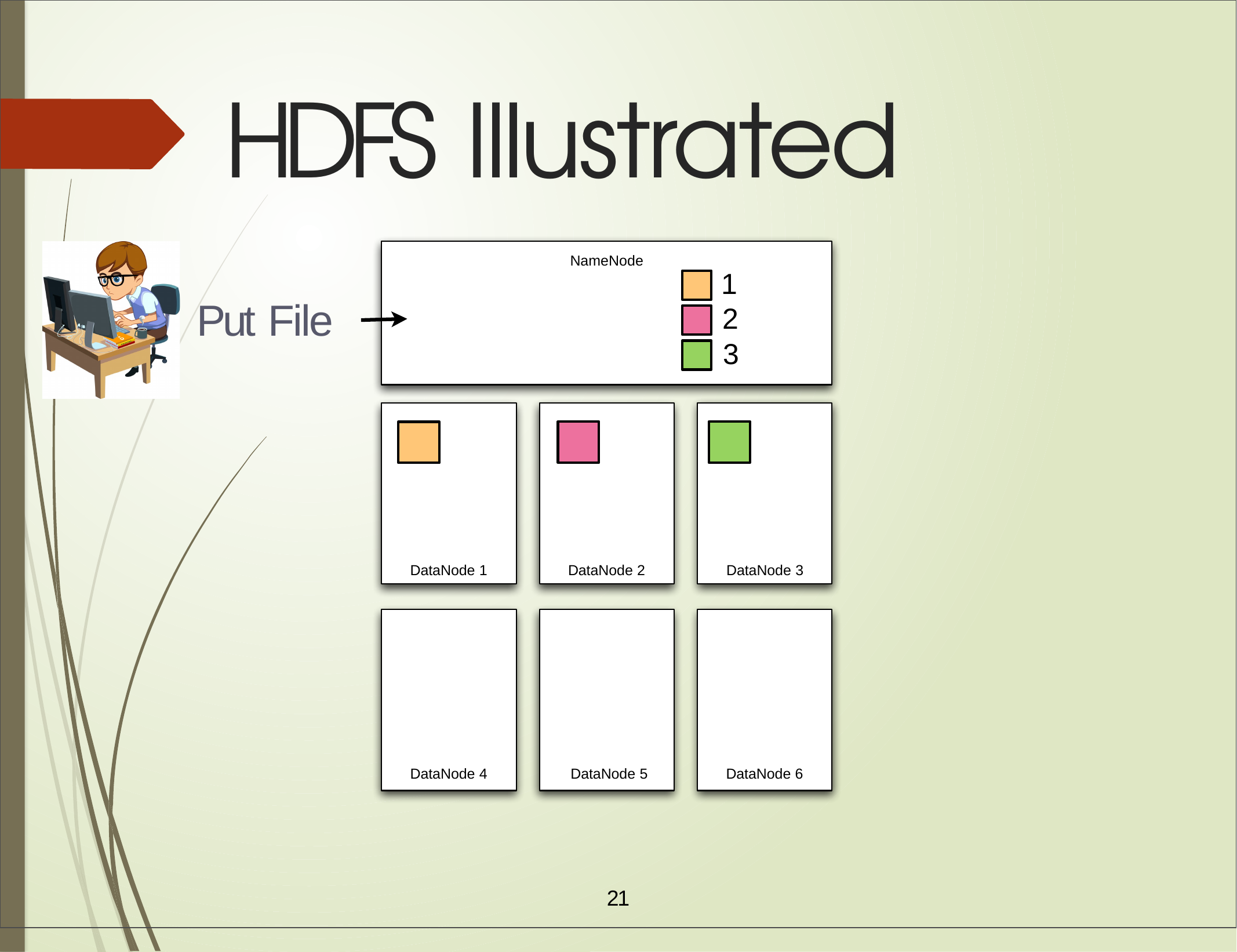

# HDFS Illustrated

NameNode
1
2
3

Put File

DataNode 1

DataNode 2

DataNode 3

DataNode 4

DataNode 5

DataNode 6
21